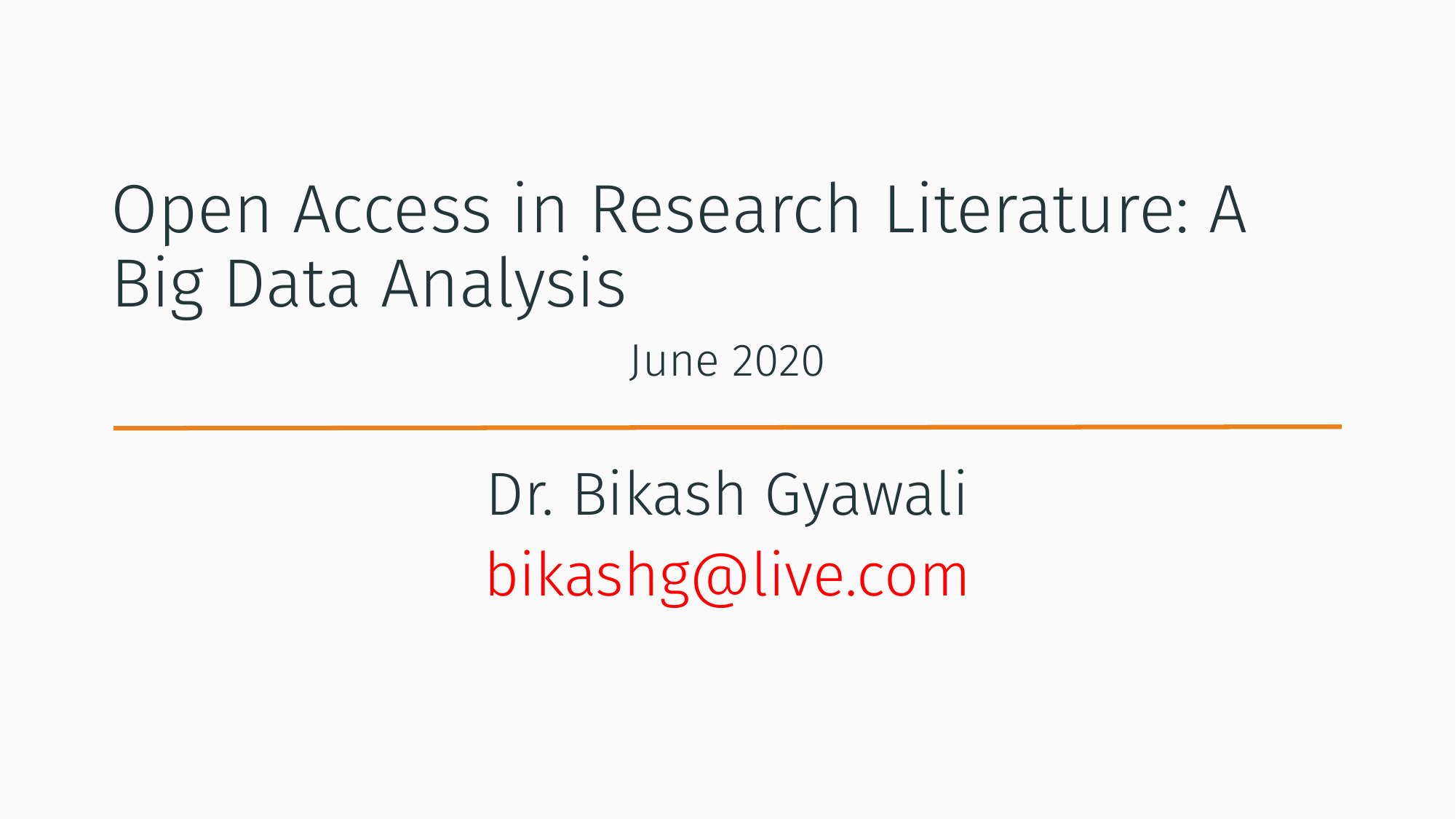

# Open Access in Research Literature: A Big Data Analysis
June 2020
Dr. Bikash Gyawali
bikashg@live.com